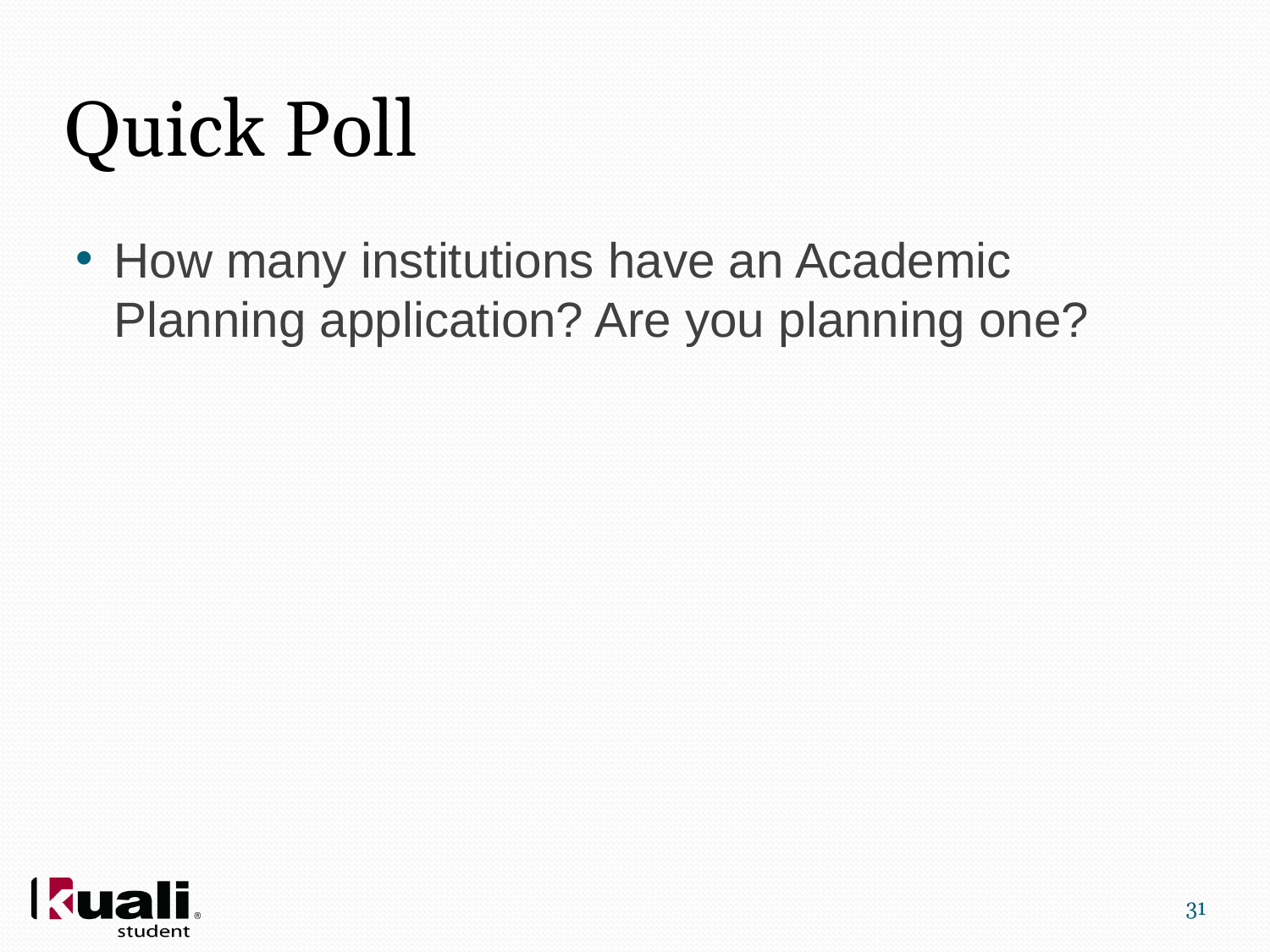

# Quick Poll
How many institutions have an Academic Planning application? Are you planning one?
31